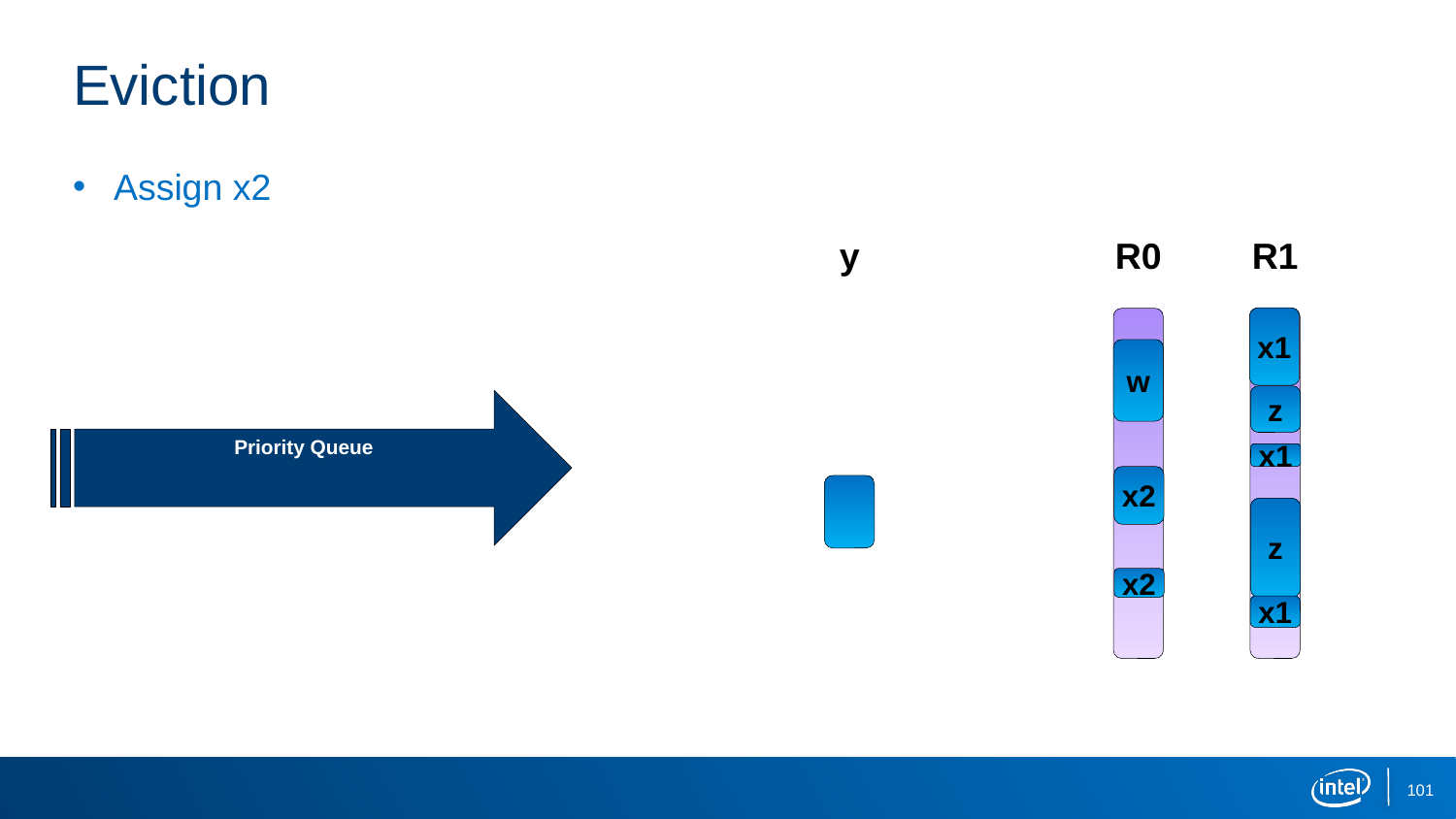

# Eviction
Assign x2
R0
R1
y
x1

w
z
Priority Queue
x1
x2

z
x2
x1
101